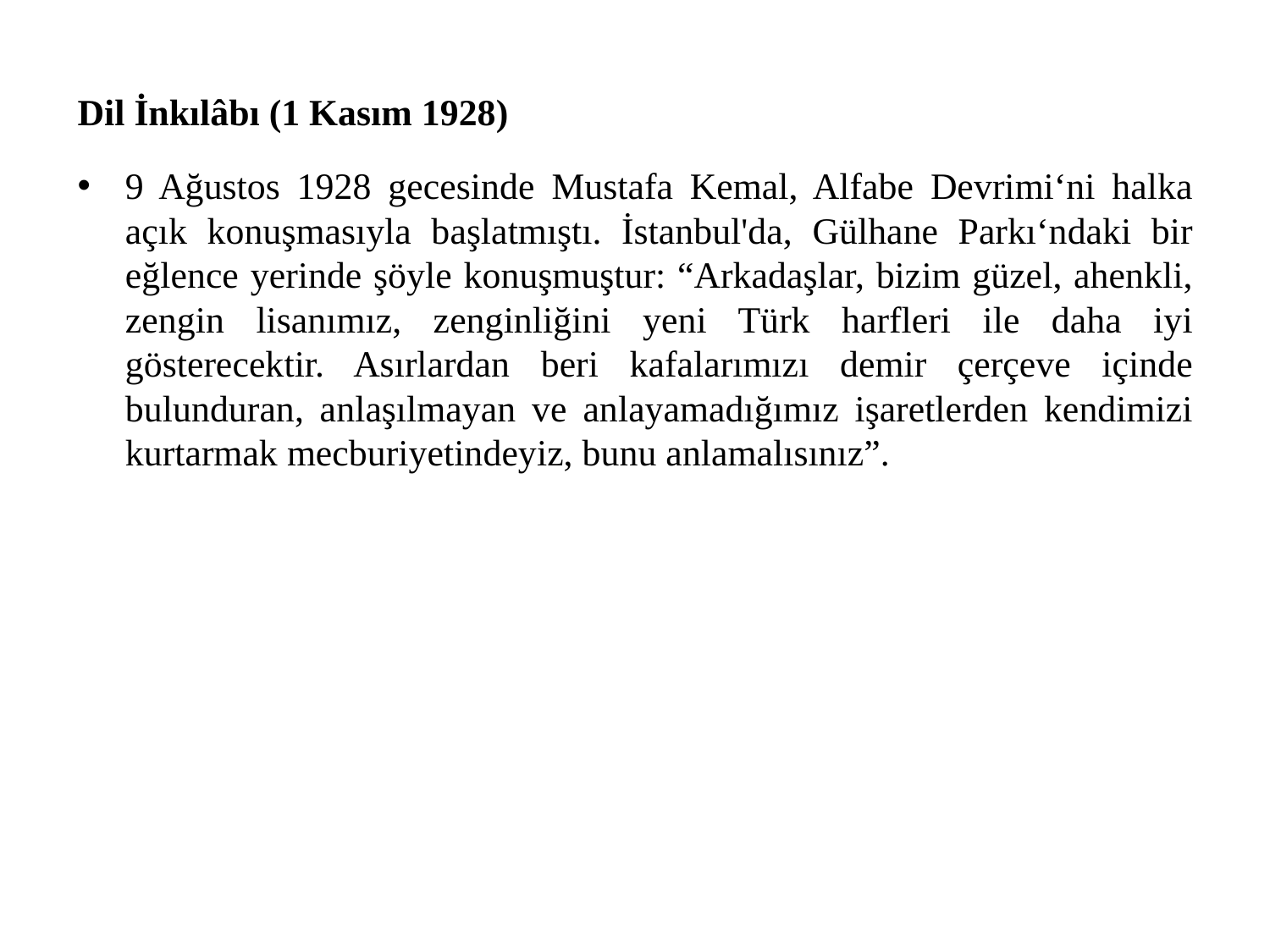

# Dil İnkılâbı (1 Kasım 1928)
9 Ağustos 1928 gecesinde Mustafa Kemal, Alfabe Devrimi‘ni halka açık konuşmasıyla başlatmıştı. İstanbul'da, Gülhane Parkı‘ndaki bir eğlence yerinde şöyle konuşmuştur: “Arkadaşlar, bizim güzel, ahenkli, zengin lisanımız, zenginliğini yeni Türk harfleri ile daha iyi gösterecektir. Asırlardan beri kafalarımızı demir çerçeve içinde bulunduran, anlaşılmayan ve anlayamadığımız işaretlerden kendimizi kurtarmak mecburiyetindeyiz, bunu anlamalısınız”.